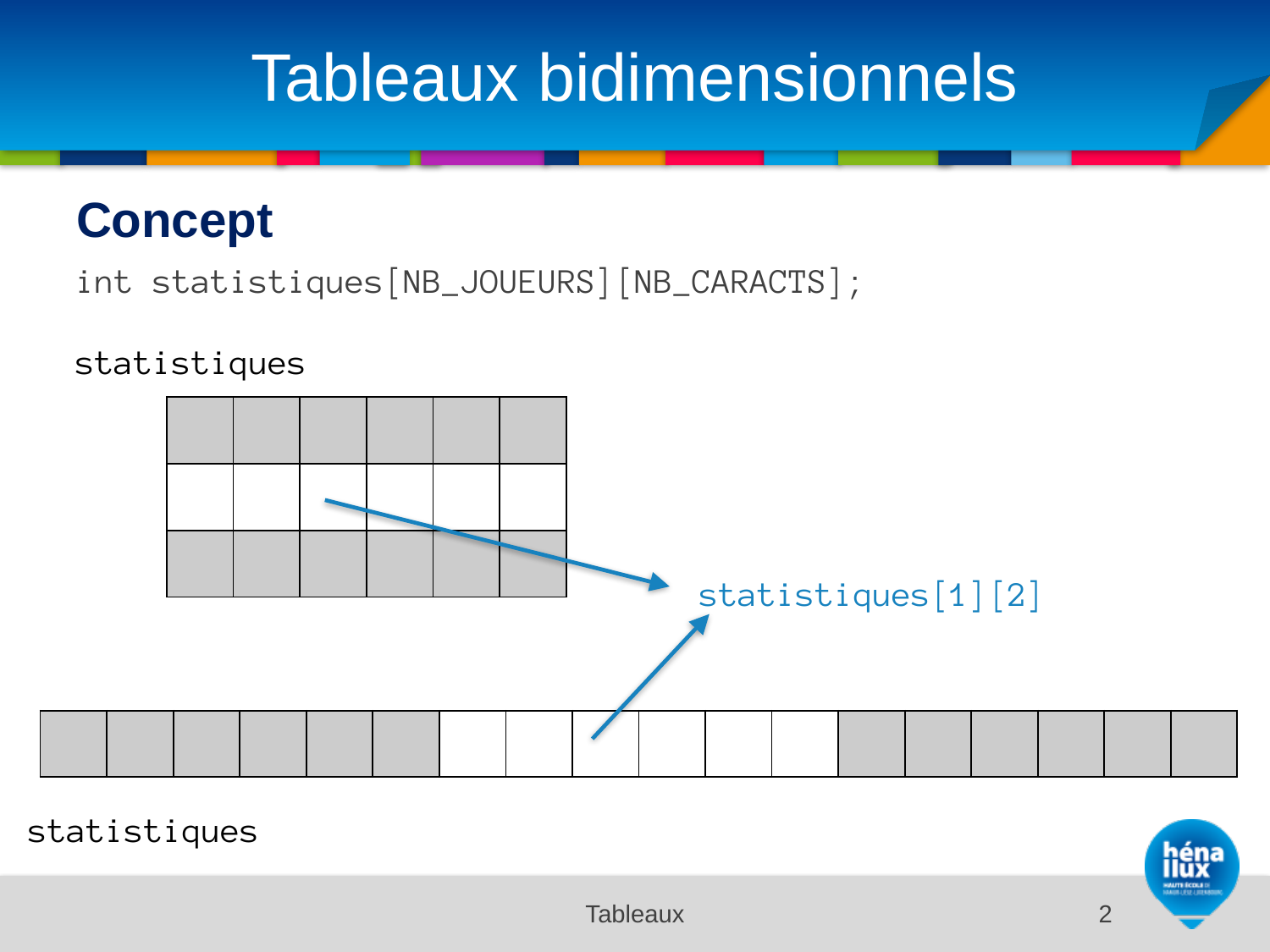

# Tableaux bidimensionnels
Concept
int statistiques[NB_JOUEURS][NB_CARACTS];

statistiques
|  |  |  |  |  |  |
| --- | --- | --- | --- | --- | --- |
|  |  |  |  |  |  |
|  |  |  |  |  |  |
statistiques[1][2]
|  |  |  |  |  |  |  |  |  |  |  |  |  |  |  |  |  |  |
| --- | --- | --- | --- | --- | --- | --- | --- | --- | --- | --- | --- | --- | --- | --- | --- | --- | --- |
statistiques
Tableaux
2